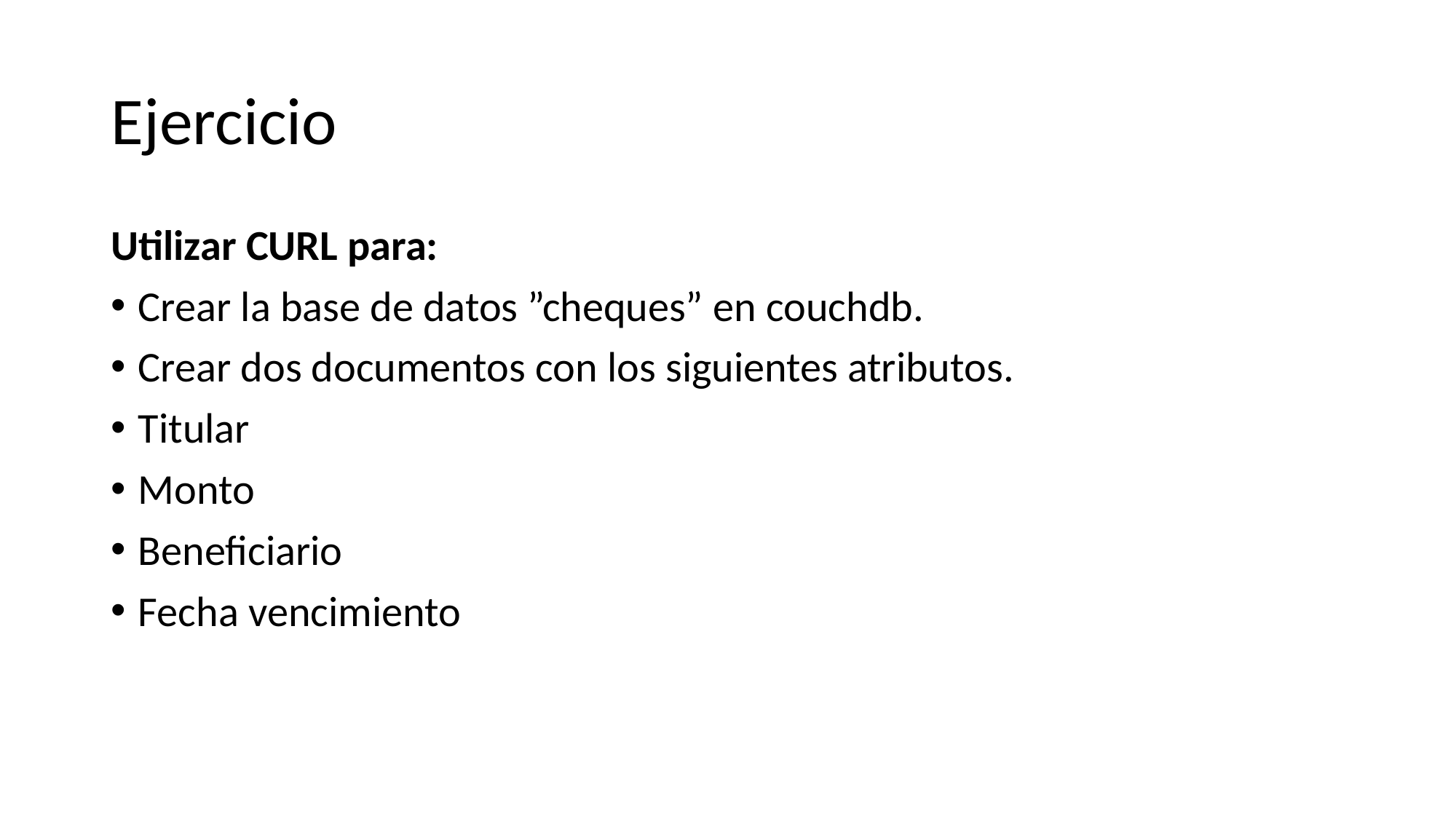

# Ejercicio
Utilizar CURL para:
Crear la base de datos ”cheques” en couchdb.
Crear dos documentos con los siguientes atributos.
Titular
Monto
Beneficiario
Fecha vencimiento